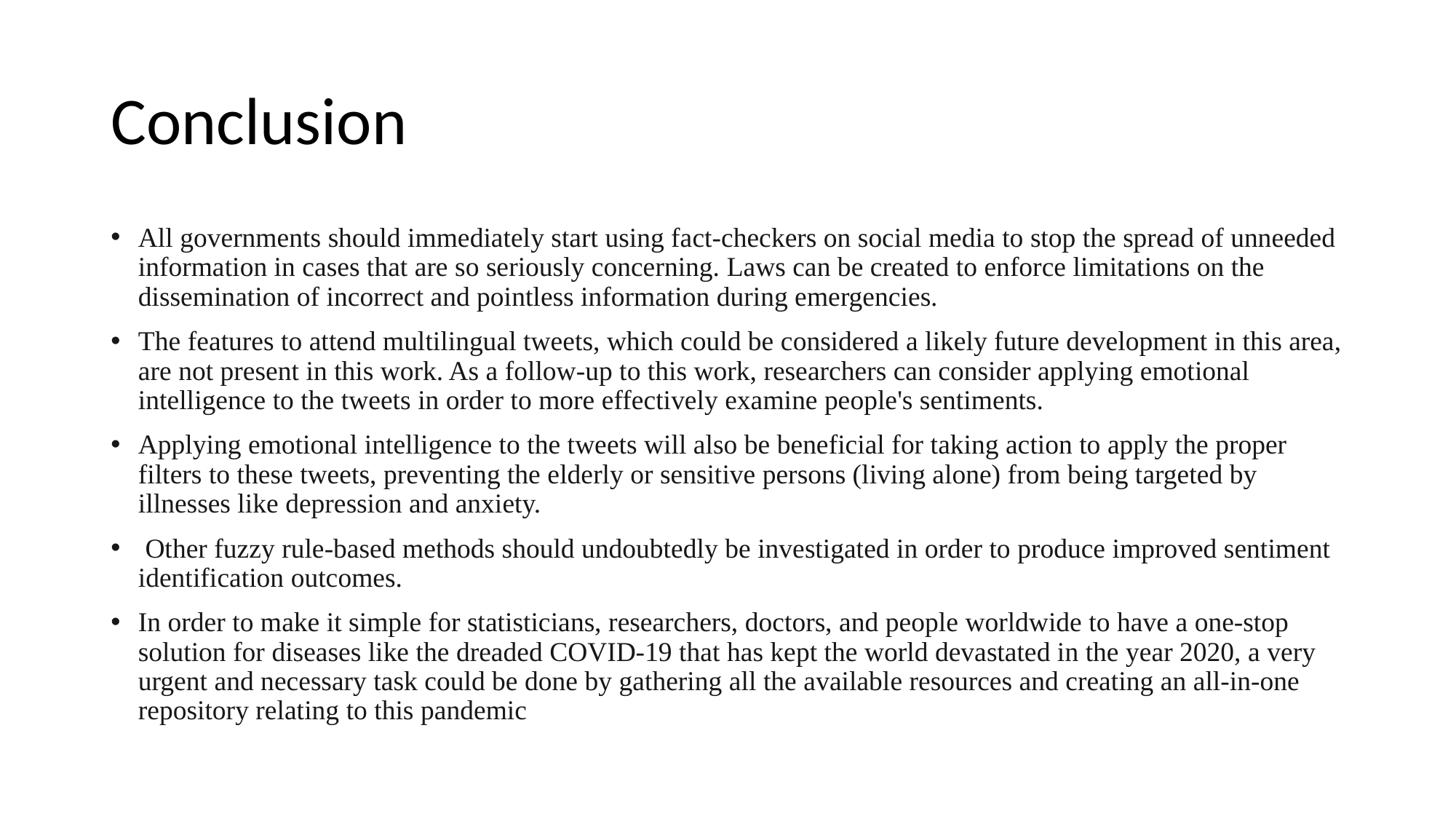

# Conclusion
All governments should immediately start using fact-checkers on social media to stop the spread of unneeded information in cases that are so seriously concerning. Laws can be created to enforce limitations on the dissemination of incorrect and pointless information during emergencies.
The features to attend multilingual tweets, which could be considered a likely future development in this area, are not present in this work. As a follow-up to this work, researchers can consider applying emotional intelligence to the tweets in order to more effectively examine people's sentiments.
Applying emotional intelligence to the tweets will also be beneficial for taking action to apply the proper filters to these tweets, preventing the elderly or sensitive persons (living alone) from being targeted by illnesses like depression and anxiety.
 Other fuzzy rule-based methods should undoubtedly be investigated in order to produce improved sentiment identification outcomes.
In order to make it simple for statisticians, researchers, doctors, and people worldwide to have a one-stop solution for diseases like the dreaded COVID-19 that has kept the world devastated in the year 2020, a very urgent and necessary task could be done by gathering all the available resources and creating an all-in-one repository relating to this pandemic